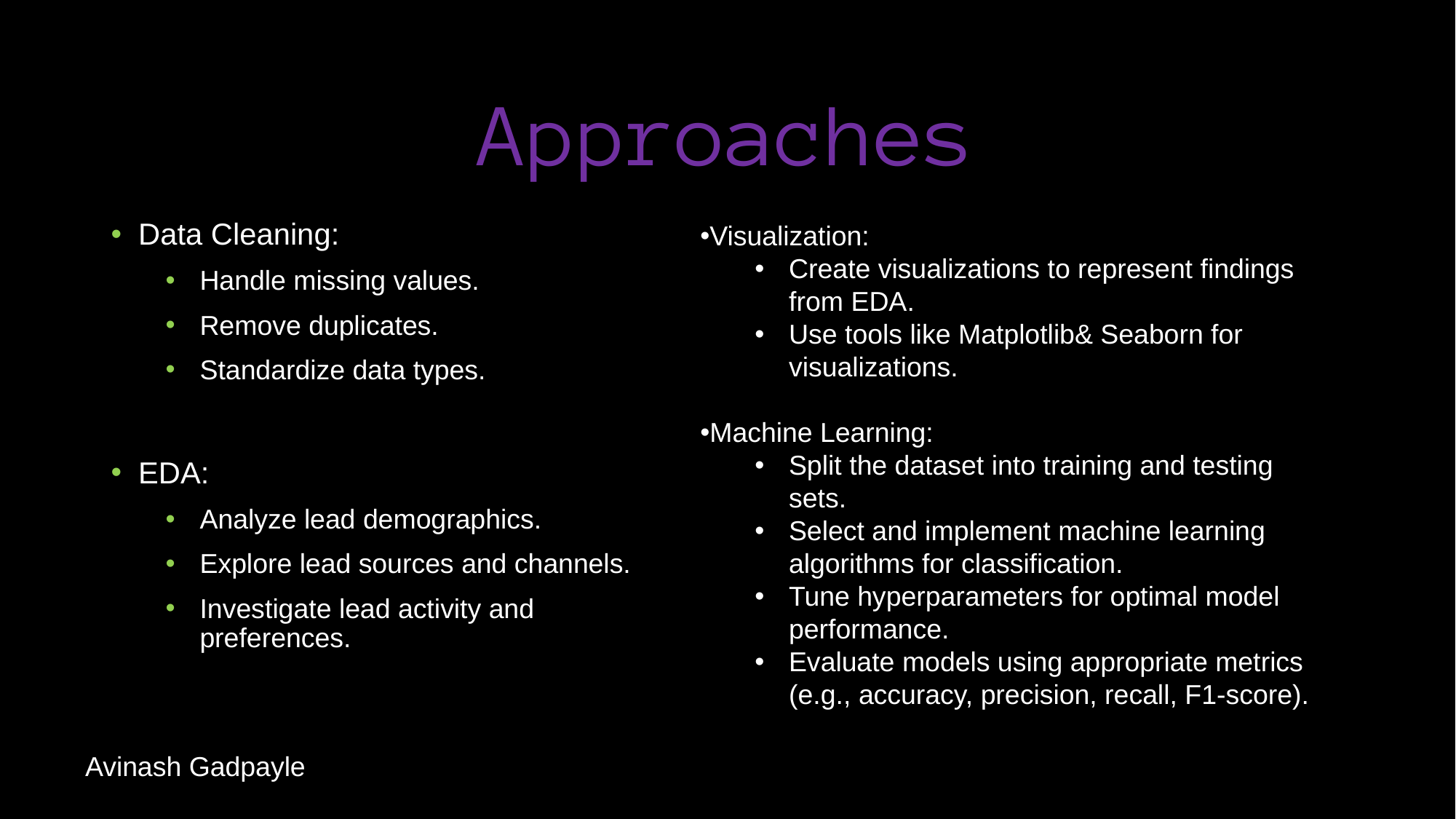

# Approaches
Data Cleaning:
Handle missing values.
Remove duplicates.
Standardize data types.

EDA:
Analyze lead demographics.
Explore lead sources and channels.
Investigate lead activity and preferences.

Visualization:
Create visualizations to represent findings from EDA.
Use tools like Matplotlib& Seaborn for visualizations.

Machine Learning:
Split the dataset into training and testing sets.
Select and implement machine learning algorithms for classification.
Tune hyperparameters for optimal model performance.
Evaluate models using appropriate metrics (e.g., accuracy, precision, recall, F1-score).
Avinash Gadpayle